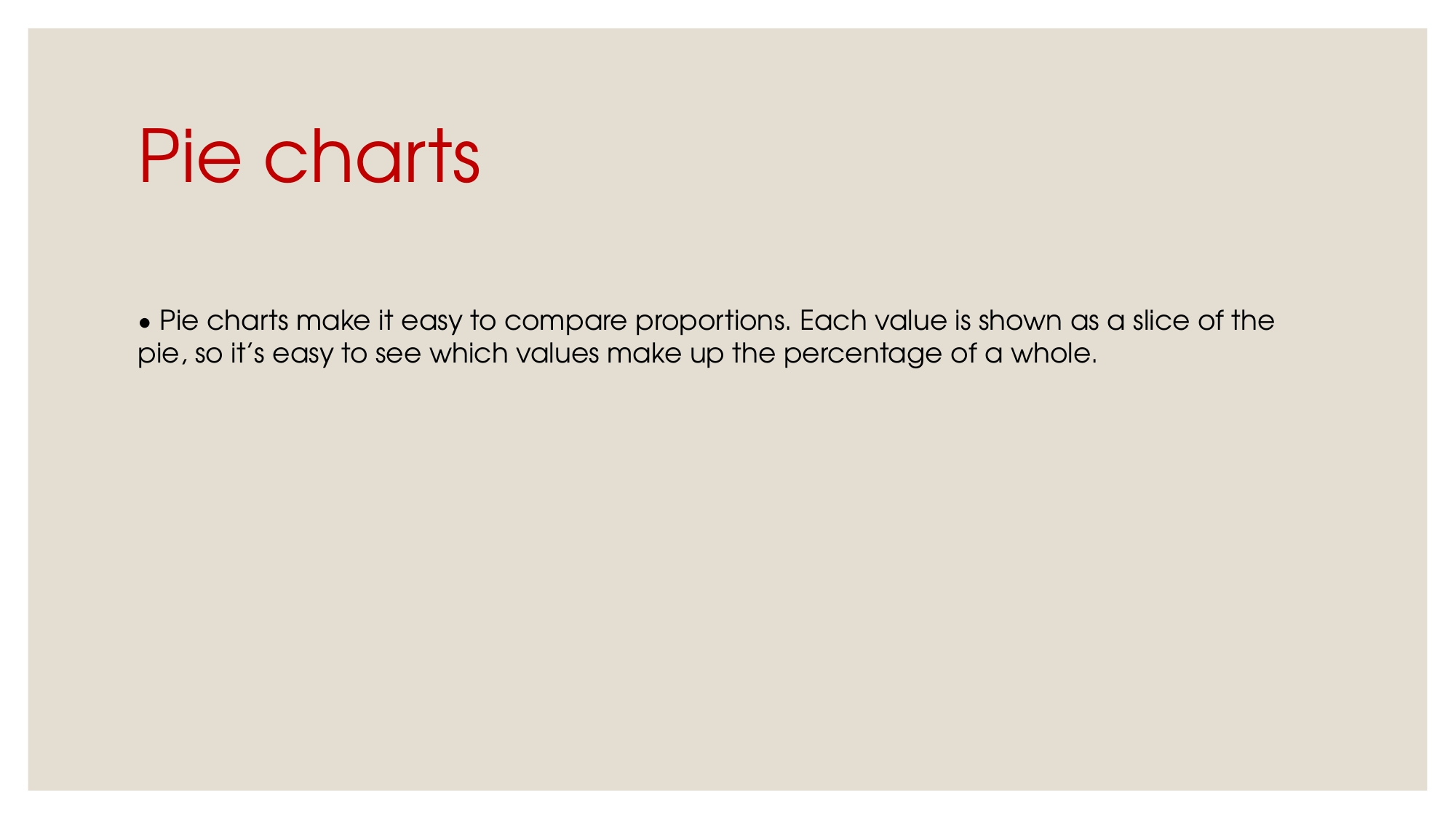

# Pie charts

• Pie charts make it easy to compare proportions. Each value is shown as a slice of the pie, so it’s easy to see which values make up the percentage of a whole.